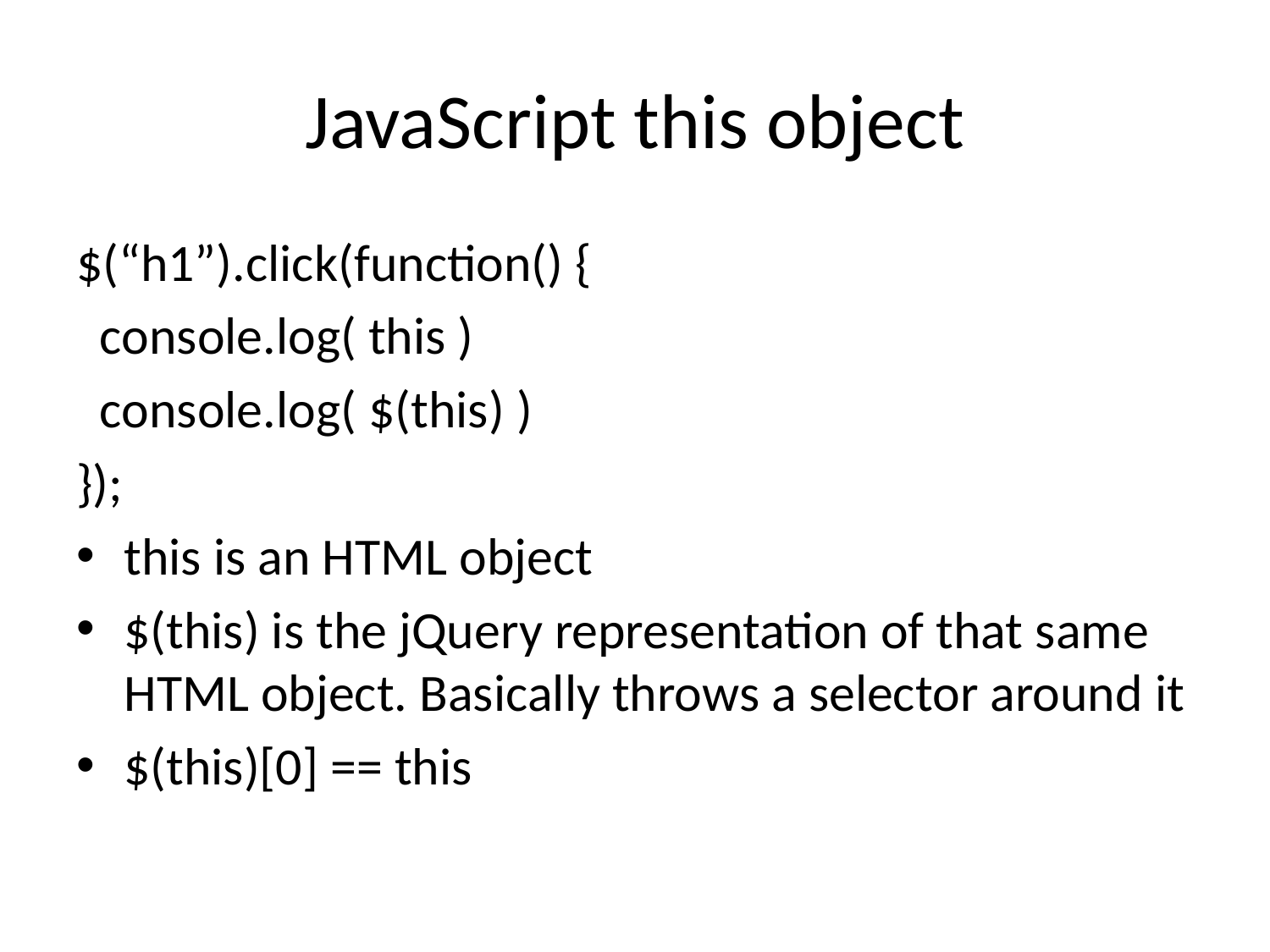

# JavaScript this object
$(“h1”).click(function() {
  console.log( this )
  console.log( $(this) )
});
this is an HTML object
$(this) is the jQuery representation of that same HTML object. Basically throws a selector around it
$(this)[0] == this